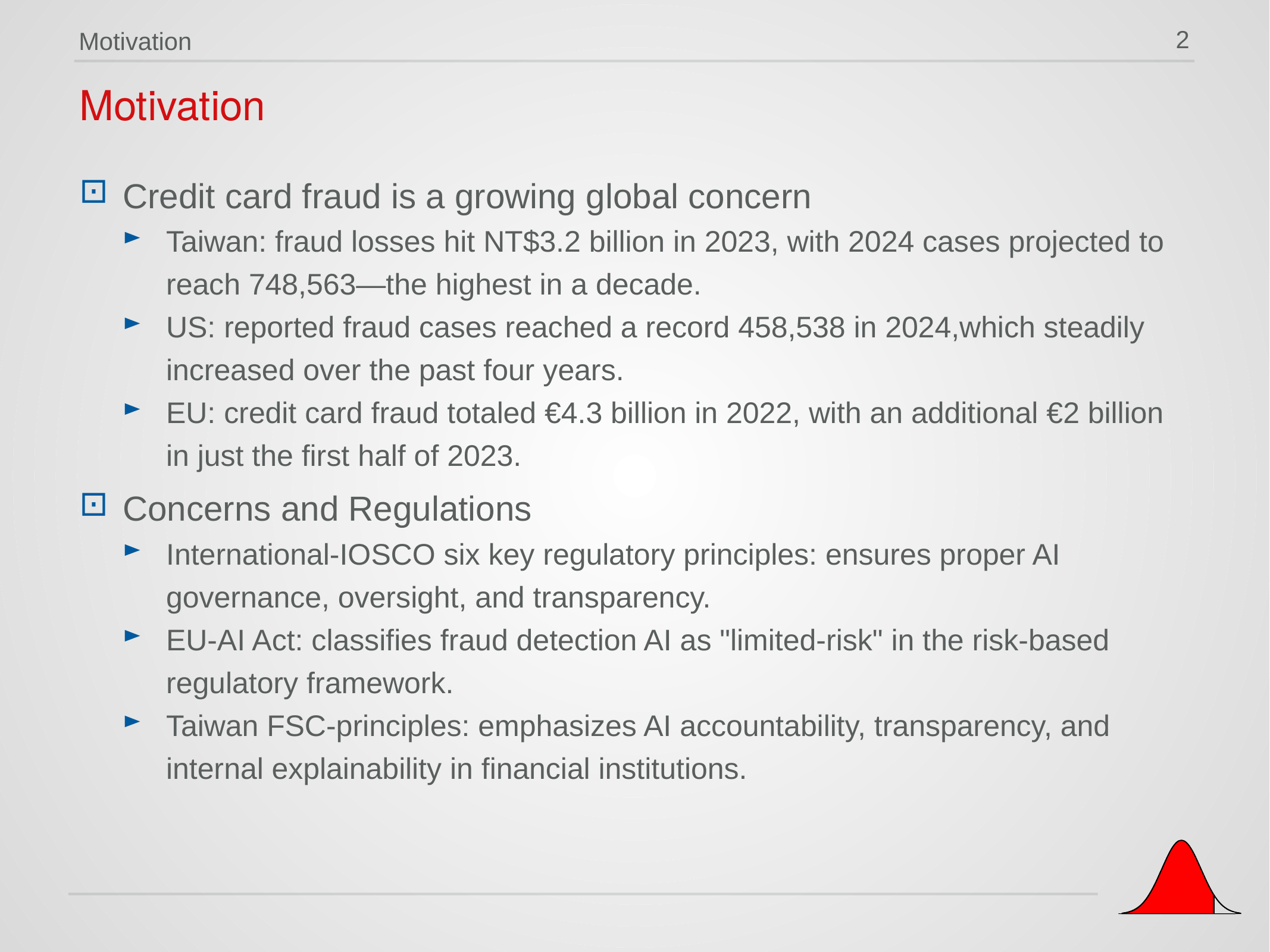

Motivation
2
Motivation
Credit card fraud is a growing global concern
Taiwan: fraud losses hit NT$3.2 billion in 2023, with 2024 cases projected to reach 748,563—the highest in a decade.
US: reported fraud cases reached a record 458,538 in 2024,which steadily increased over the past four years.
EU: credit card fraud totaled €4.3 billion in 2022, with an additional €2 billion in just the first half of 2023.
Concerns and Regulations
International-IOSCO six key regulatory principles: ensures proper AI governance, oversight, and transparency.
EU-AI Act: classifies fraud detection AI as "limited-risk" in the risk-based regulatory framework.
Taiwan FSC-principles: emphasizes AI accountability, transparency, and internal explainability in financial institutions.